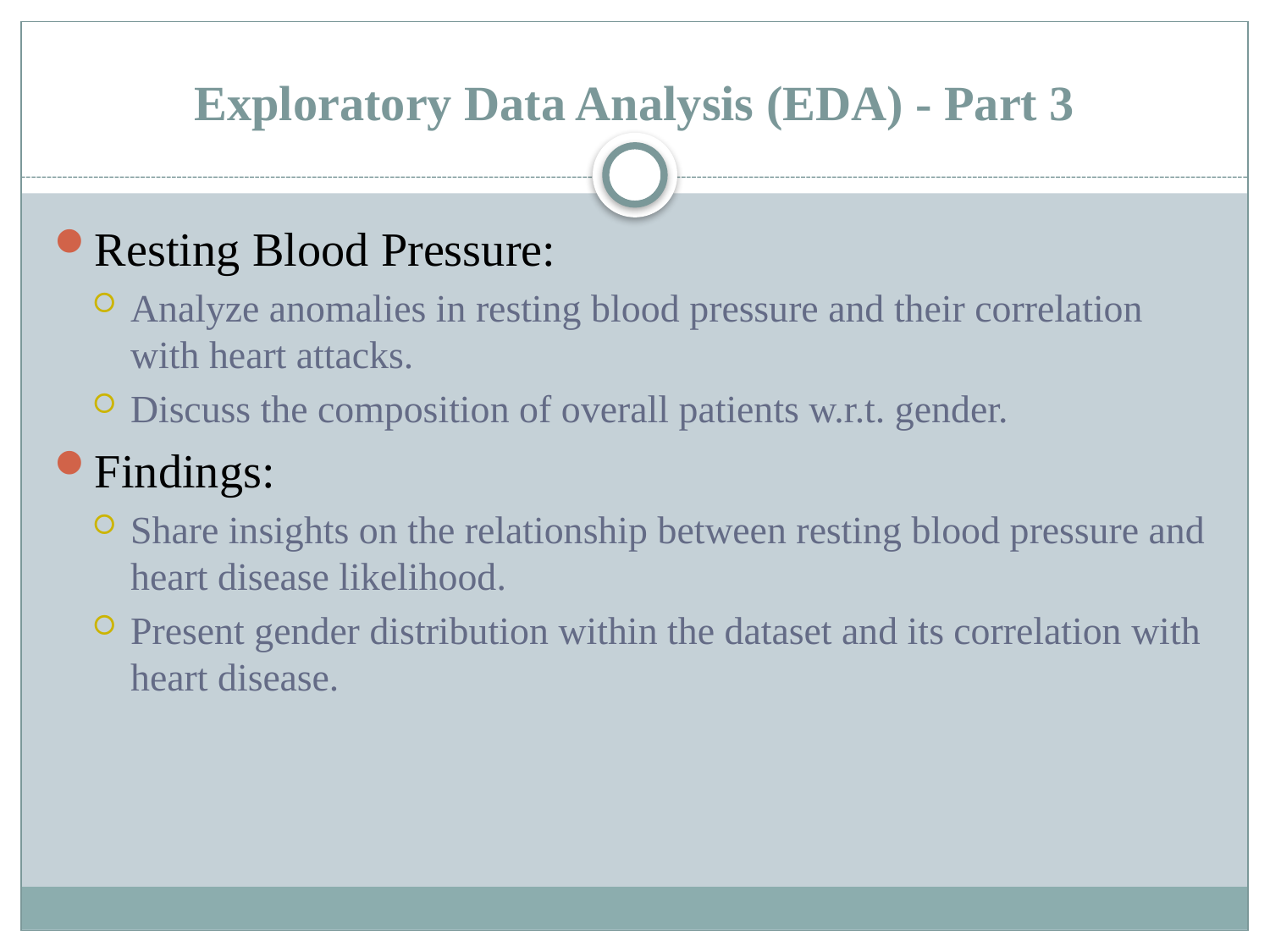

# Exploratory Data Analysis (EDA) - Part 3
Resting Blood Pressure:
Analyze anomalies in resting blood pressure and their correlation with heart attacks.
Discuss the composition of overall patients w.r.t. gender.
Findings:
Share insights on the relationship between resting blood pressure and heart disease likelihood.
Present gender distribution within the dataset and its correlation with heart disease.